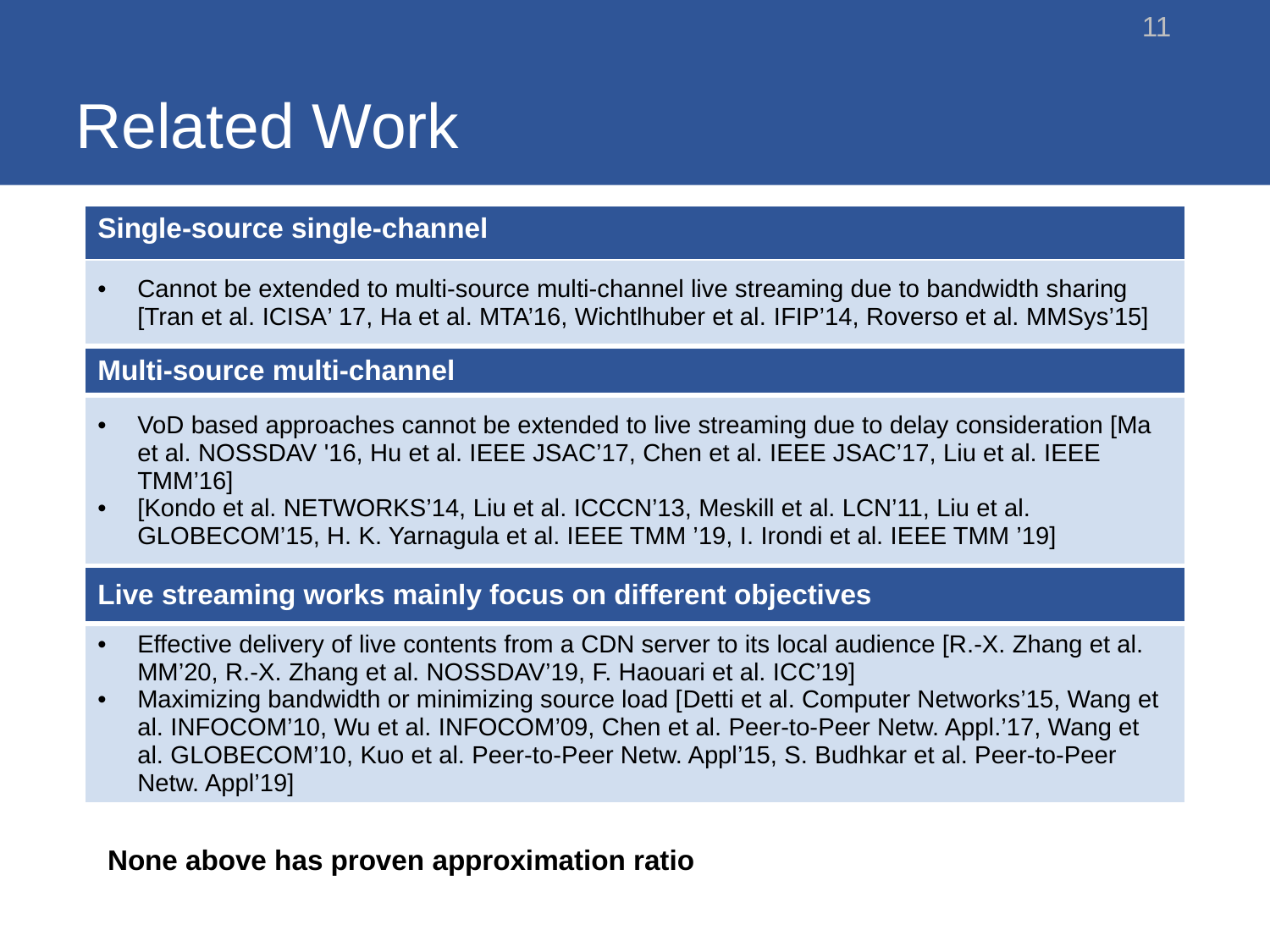

# Related Work
11
| Single-source single-channel |
| --- |
| Cannot be extended to multi-source multi-channel live streaming due to bandwidth sharing [Tran et al. ICISA’ 17, Ha et al. MTA’16, Wichtlhuber et al. IFIP’14, Roverso et al. MMSys’15] |
| Multi-source multi-channel |
| VoD based approaches cannot be extended to live streaming due to delay consideration [Ma et al. NOSSDAV '16, Hu et al. IEEE JSAC’17, Chen et al. IEEE JSAC’17, Liu et al. IEEE TMM’16] [Kondo et al. NETWORKS’14, Liu et al. ICCCN’13, Meskill et al. LCN’11, Liu et al. GLOBECOM’15, H. K. Yarnagula et al. IEEE TMM ’19, I. Irondi et al. IEEE TMM ’19] |
| Live streaming works mainly focus on different objectives |
| Effective delivery of live contents from a CDN server to its local audience [R.-X. Zhang et al. MM’20, R.-X. Zhang et al. NOSSDAV’19, F. Haouari et al. ICC’19] Maximizing bandwidth or minimizing source load [Detti et al. Computer Networks’15, Wang et al. INFOCOM’10, Wu et al. INFOCOM’09, Chen et al. Peer-to-Peer Netw. Appl.’17, Wang et al. GLOBECOM’10, Kuo et al. Peer-to-Peer Netw. Appl’15, S. Budhkar et al. Peer-to-Peer Netw. Appl’19] |
None above has proven approximation ratio